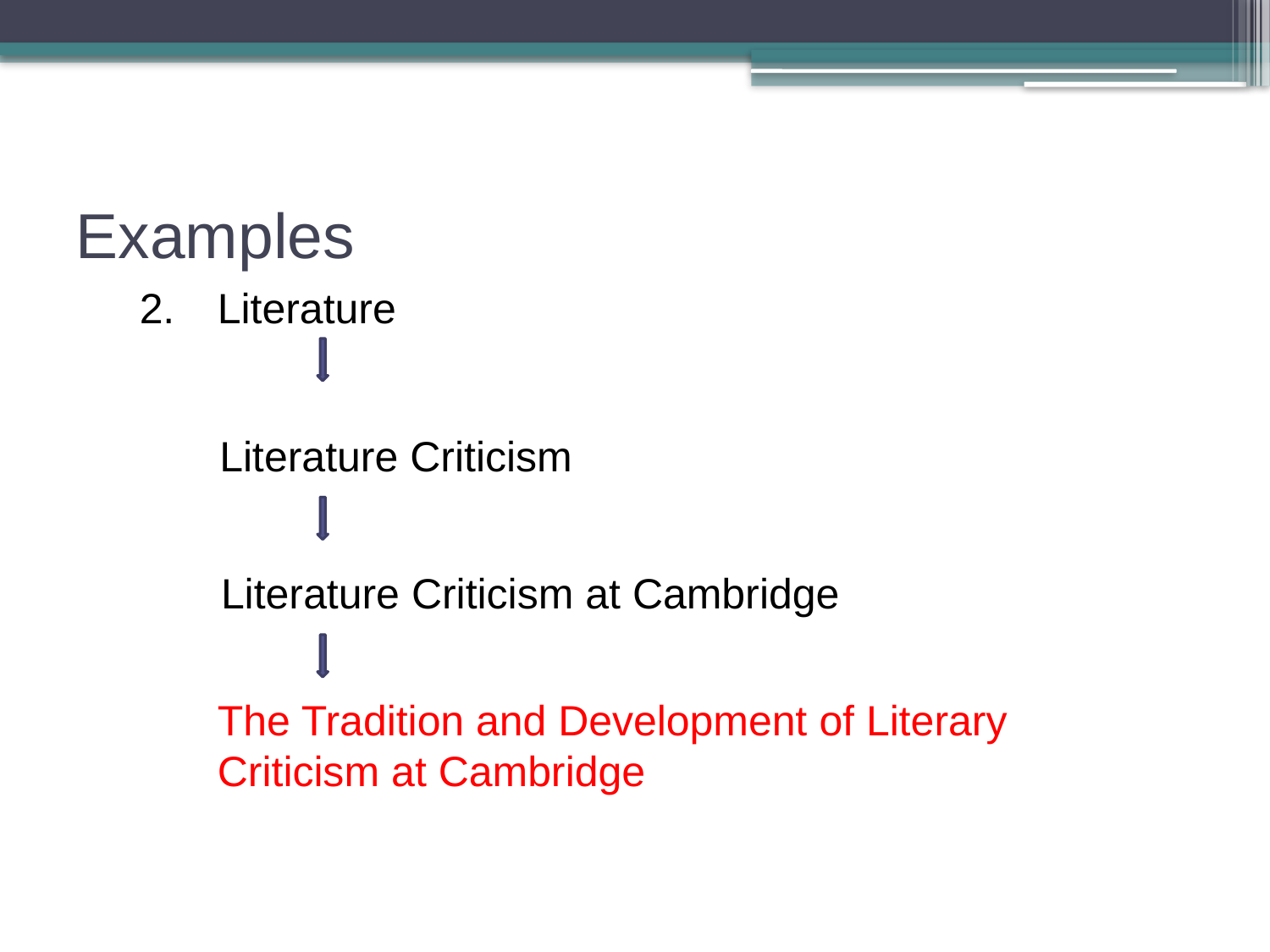

# Examples
2.

Literature

Literature Criticism

Literature Criticism at Cambridge

The Tradition and Development of Literary Criticism at Cambridge